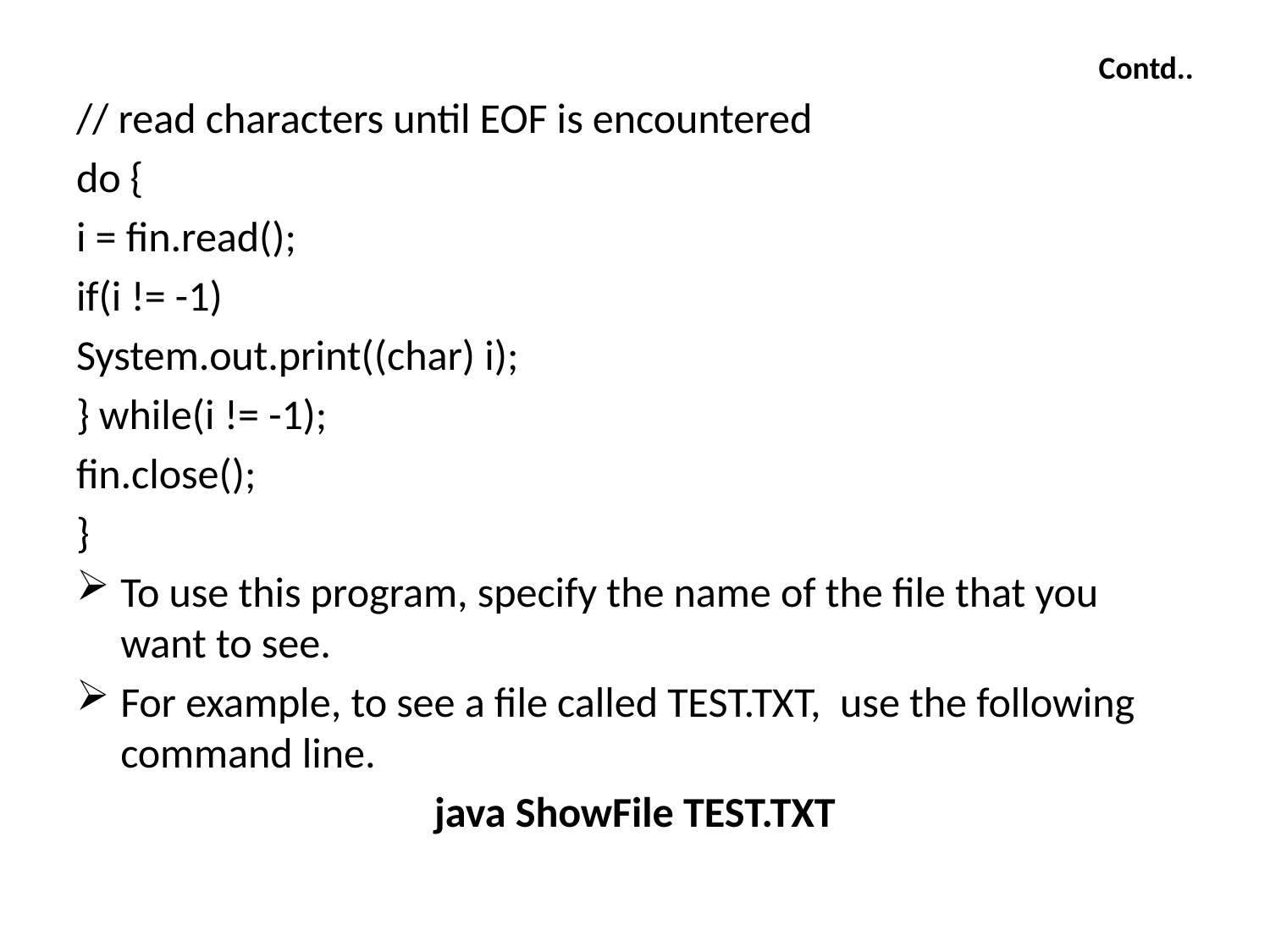

# Contd..
// read characters until EOF is encountered
do {
i = fin.read();
if(i != -1)
System.out.print((char) i);
} while(i != -1);
fin.close();
}
To use this program, specify the name of the file that you want to see.
For example, to see a file called TEST.TXT,  use the following command line.
java ShowFile TEST.TXT